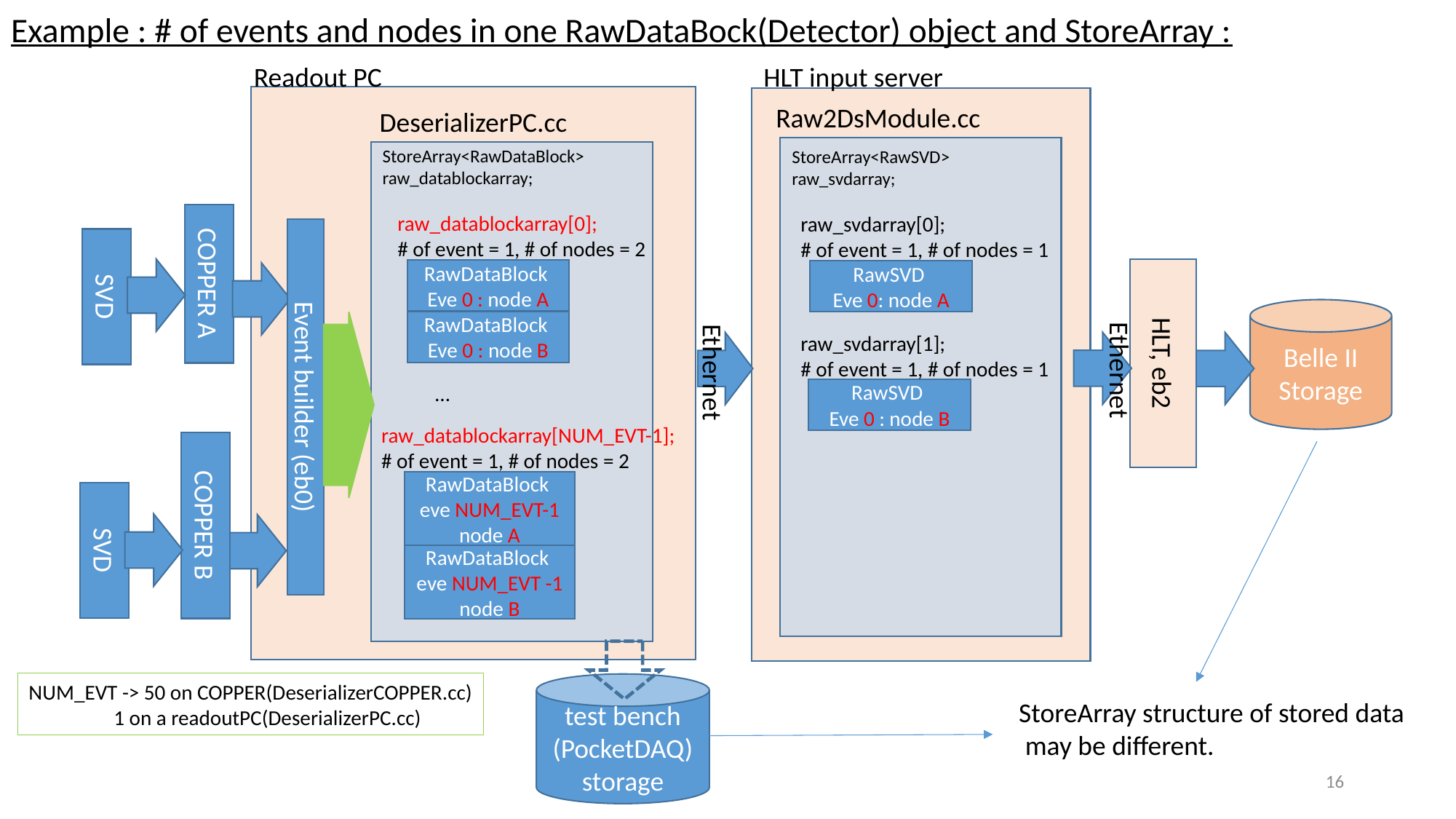

# Example : # of events and nodes in one RawDataBock(Detector) object and StoreArray :
Readout PC
HLT input server

Raw2DsModule.cc
DeserializerPC.cc

StoreArray<RawDataBlock>
raw_datablockarray;
StoreArray<RawSVD>
raw_svdarray;

raw_datablockarray[0];
# of event = 1, # of nodes = 2
raw_svdarray[0];
# of event = 1, # of nodes = 1

COPPER A
RawDataBlock
Eve 0 : node A
RawSVD
Eve 0: node A

SVD
Belle II
Storage
RawDataBlock
Eve 0 : node B

raw_svdarray[1];
# of event = 1, # of nodes = 1
HLT, eb2

Ethernet
Ethernet
…
RawSVD
Eve 0 : node B
Event builder (eb0)
raw_datablockarray[NUM_EVT-1];
# of event = 1, # of nodes = 2
RawDataBlock
eve NUM_EVT-1 node A
COPPER B

SVD
RawDataBlock
eve NUM_EVT -1
node B

NUM_EVT -> 50 on COPPER(DeserializerCOPPER.cc)
                  1 on a readoutPC(DeserializerPC.cc)
test bench (PocketDAQ)
storage
StoreArray structure of stored data
 may be different.
16